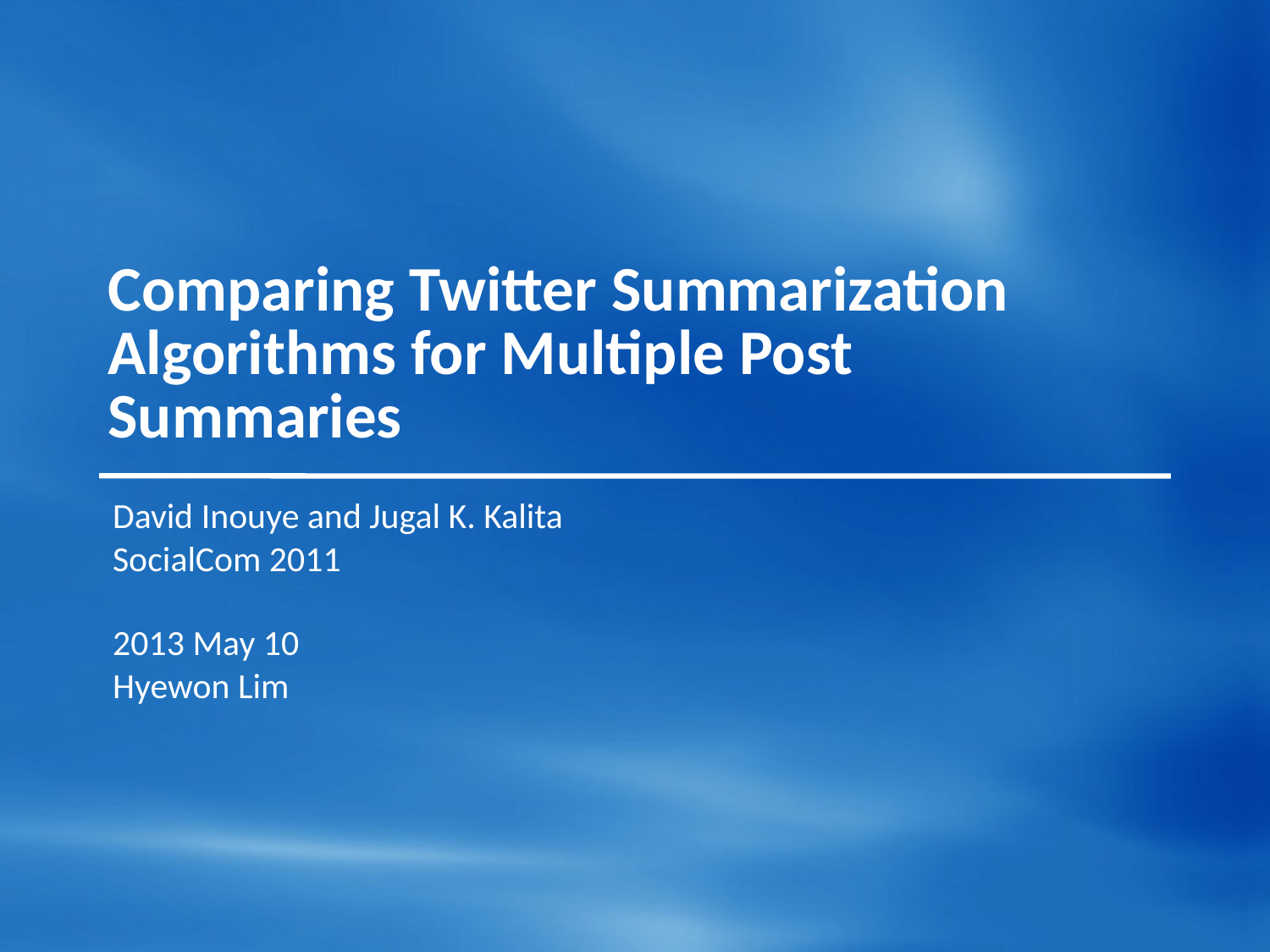

# Comparing Twitter Summarization Algorithms for Multiple Post Summaries
David Inouye and Jugal K. Kalita
SocialCom 2011

2013 May 10
Hyewon Lim